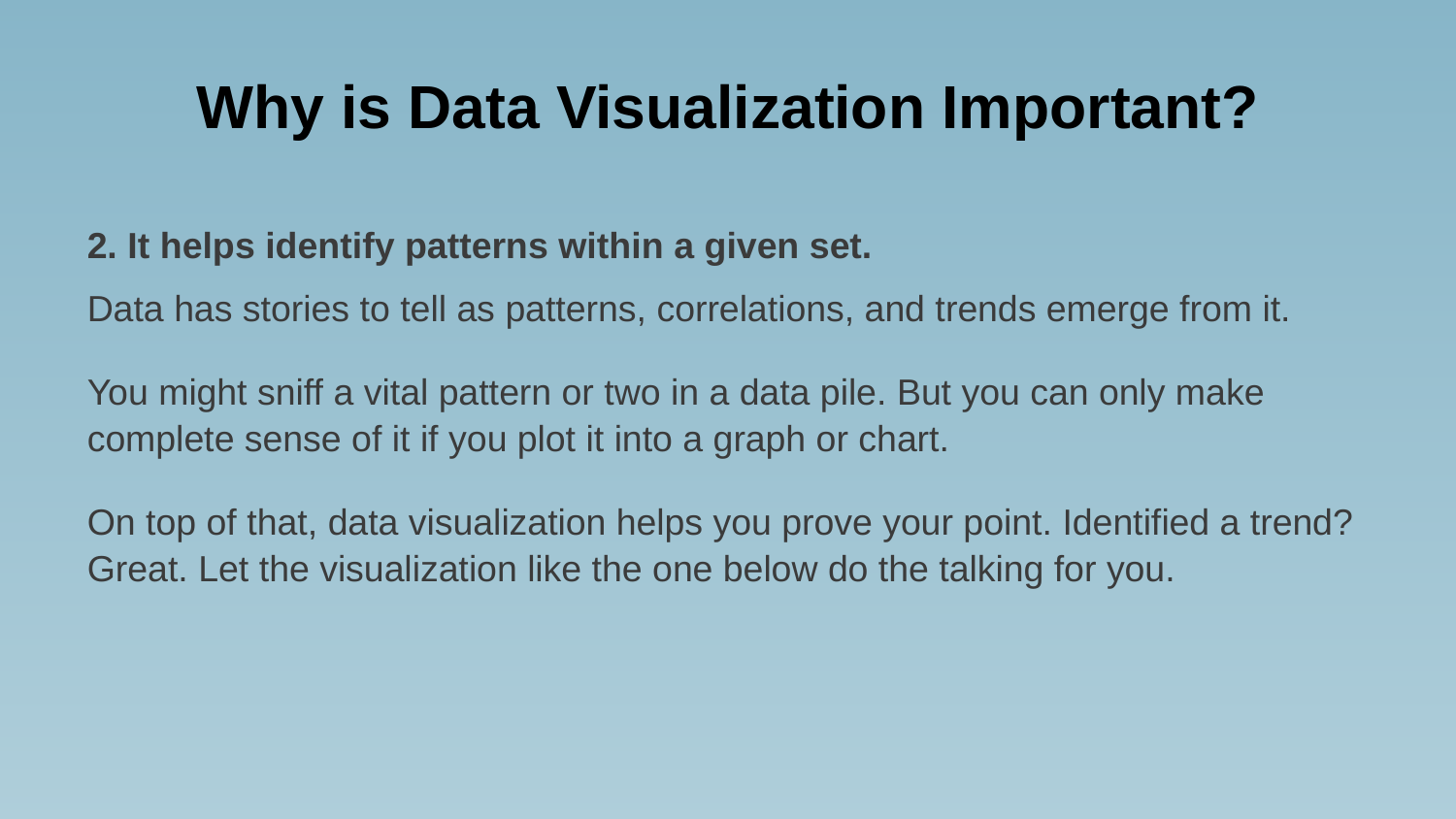

# Why is Data Visualization Important?
2. It helps identify patterns within a given set.
Data has stories to tell as patterns, correlations, and trends emerge from it.
You might sniff a vital pattern or two in a data pile. But you can only make complete sense of it if you plot it into a graph or chart.
On top of that, data visualization helps you prove your point. Identified a trend? Great. Let the visualization like the one below do the talking for you.